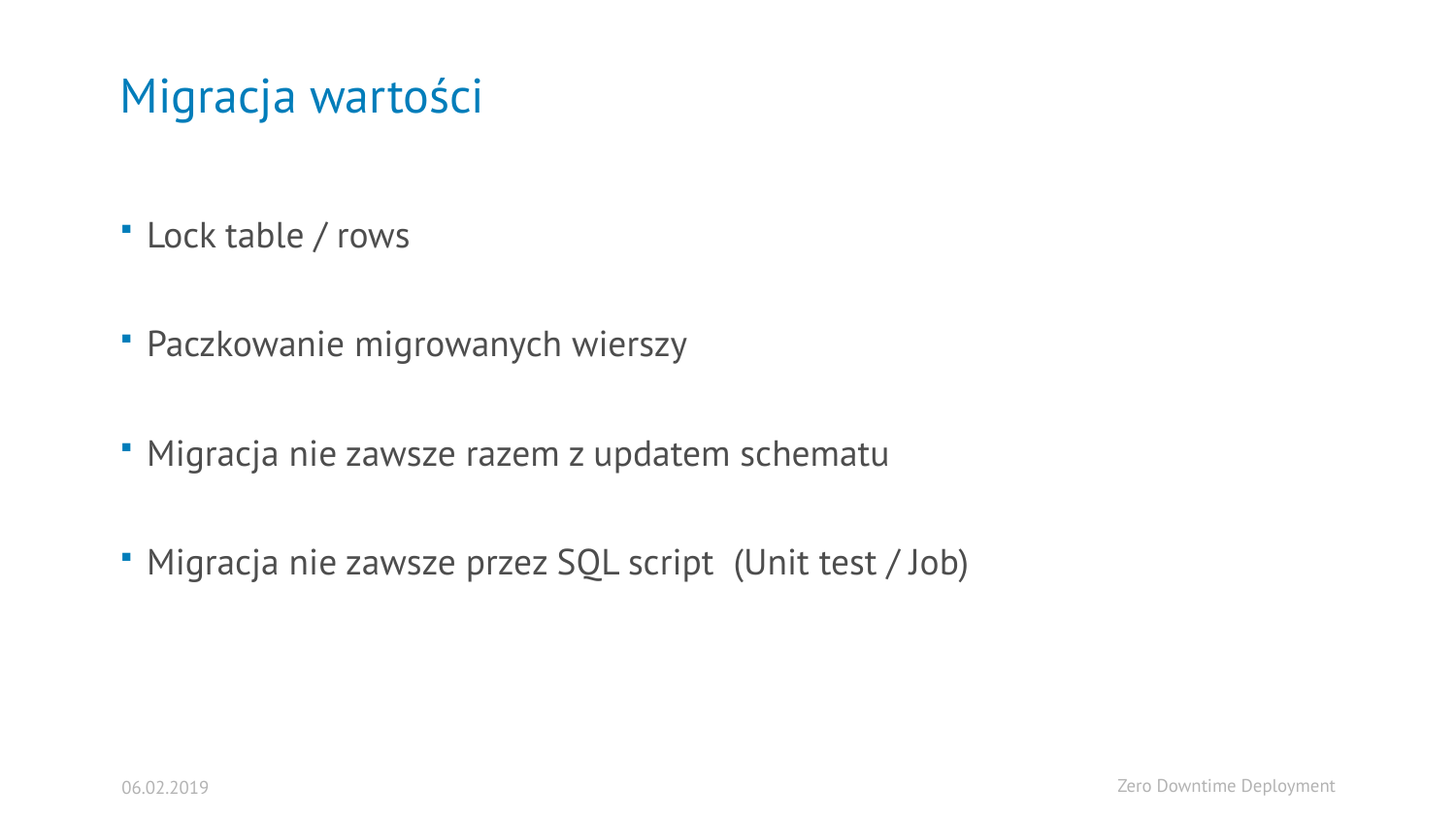

# Migracja wartości
Lock table / rows
Paczkowanie migrowanych wierszy
Migracja nie zawsze razem z updatem schematu
Migracja nie zawsze przez SQL script  (Unit test / Job)
Zero Downtime Deployment
06.02.2019